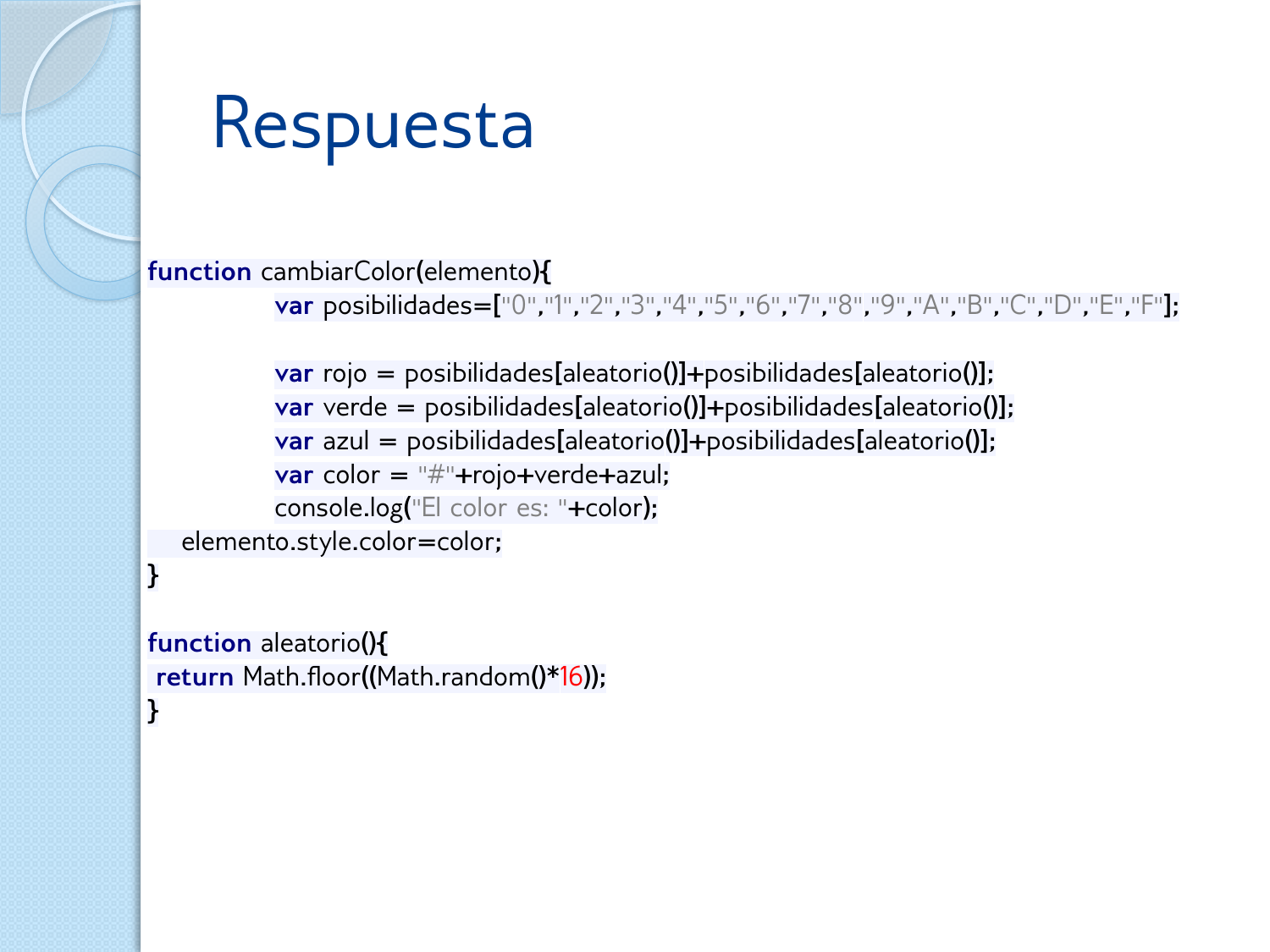

# Respuesta
function cambiarColor(elemento){
	var posibilidades=["0","1","2","3","4","5","6","7","8","9","A","B","C","D","E","F"];

	var rojo = posibilidades[aleatorio()]+posibilidades[aleatorio()];
	var verde = posibilidades[aleatorio()]+posibilidades[aleatorio()];
	var azul = posibilidades[aleatorio()]+posibilidades[aleatorio()];
	var color = "#"+rojo+verde+azul;
	console.log("El color es: "+color);
    elemento.style.color=color;
}

function aleatorio(){
 return Math.floor((Math.random()*16));
}